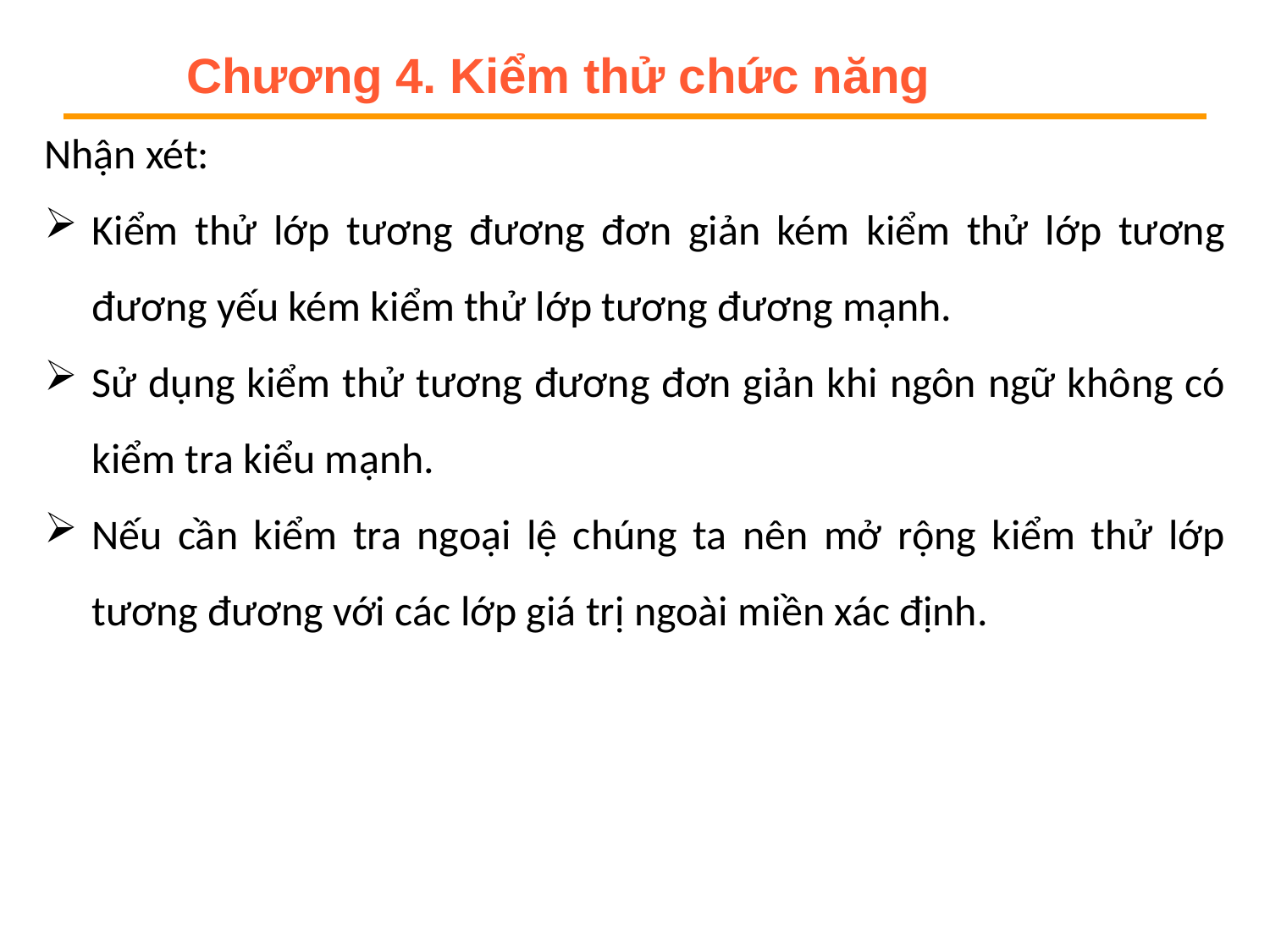

# Chương 4. Kiểm thử chức năng
Nhận xét:
Kiểm thử lớp tương đương đơn giản kém kiểm thử lớp tương đương yếu kém kiểm thử lớp tương đương mạnh.
Sử dụng kiểm thử tương đương đơn giản khi ngôn ngữ không có kiểm tra kiểu mạnh.
Nếu cần kiểm tra ngoại lệ chúng ta nên mở rộng kiểm thử lớp tương đương với các lớp giá trị ngoài miền xác định.